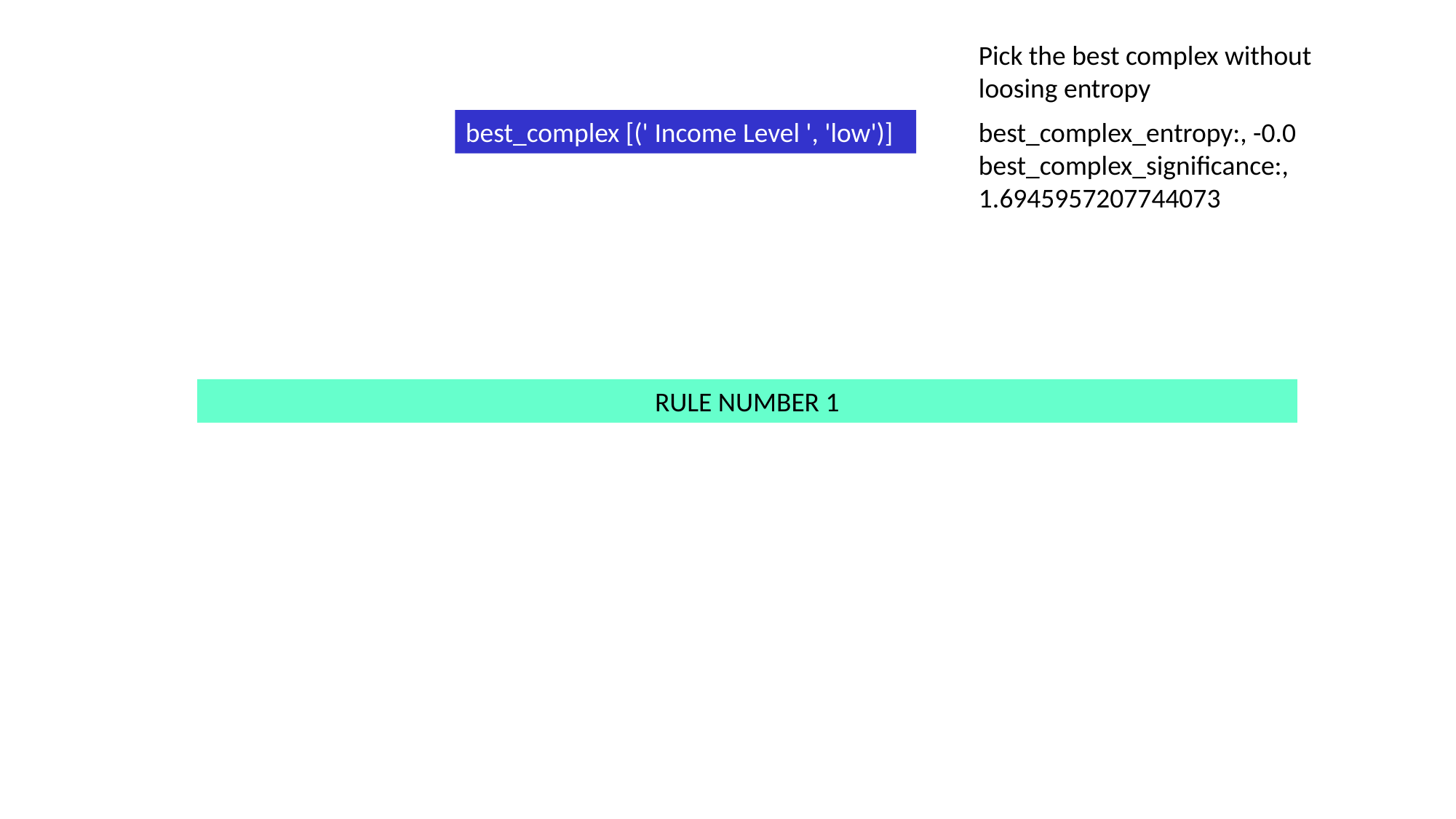

Pick the best complex without loosing entropy
best_complex [(' Income Level ', 'low')]
best_complex_entropy:, -0.0
best_complex_significance:, 1.6945957207744073
RULE NUMBER 1